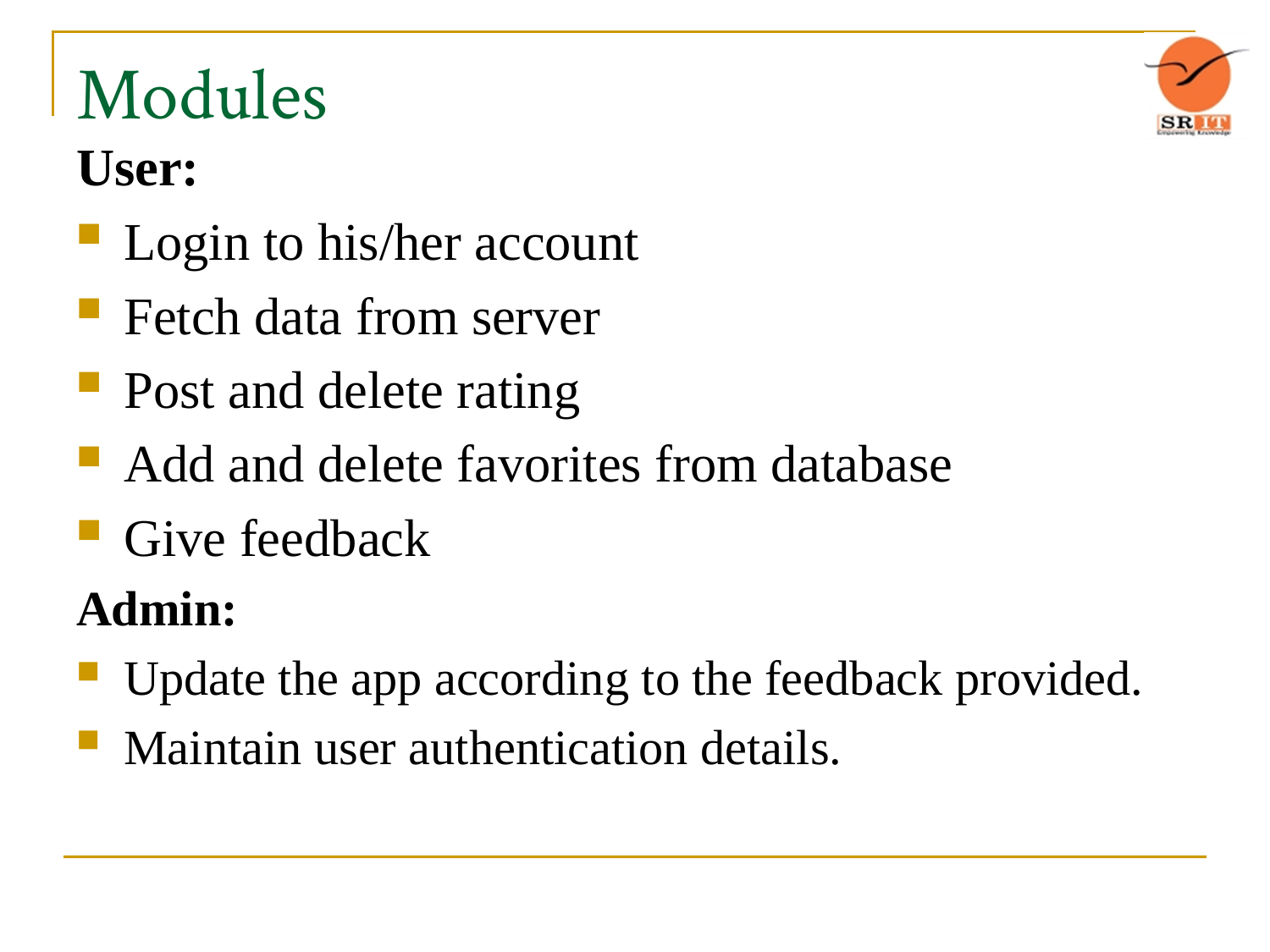

# Modules
User:
Login to his/her account
Fetch data from server
Post and delete rating
Add and delete favorites from database
Give feedback
Admin:
Update the app according to the feedback provided.
Maintain user authentication details.